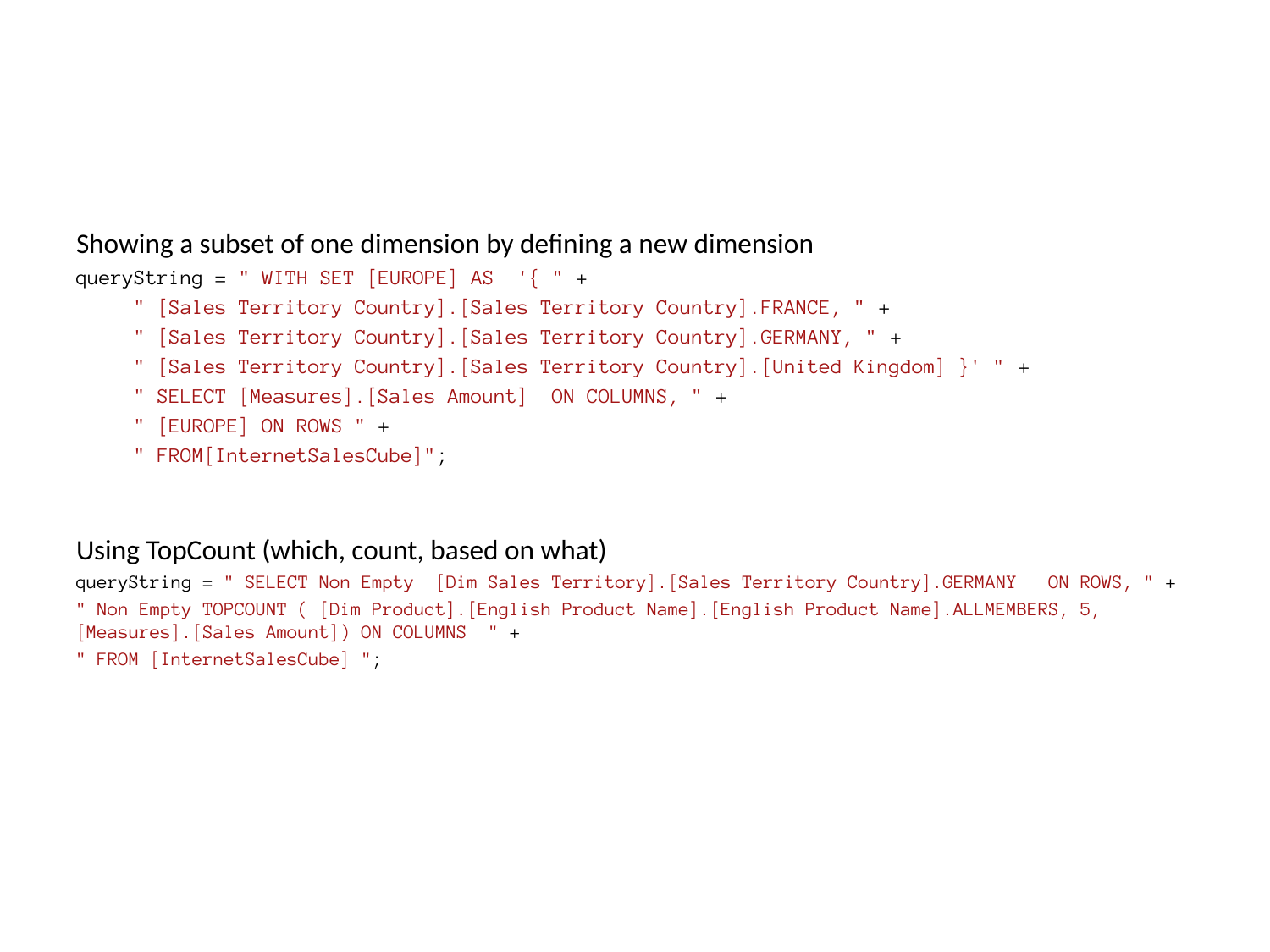

Showing a subset of one dimension by defining a new dimension
queryString = " WITH SET [EUROPE] AS  '{ " +
     " [Sales Territory Country].[Sales Territory Country].FRANCE, " +
     " [Sales Territory Country].[Sales Territory Country].GERMANY, " +
     " [Sales Territory Country].[Sales Territory Country].[United Kingdom] }' " +
     " SELECT [Measures].[Sales Amount]  ON COLUMNS, " +
     " [EUROPE] ON ROWS " +
     " FROM[InternetSalesCube]";

Using TopCount (which, count, based on what)
queryString = " SELECT Non Empty  [Dim Sales Territory].[Sales Territory Country].GERMANY   ON ROWS, " +
" Non Empty TOPCOUNT ( [Dim Product].[English Product Name].[English Product Name].ALLMEMBERS, 5, [Measures].[Sales Amount]) ON COLUMNS  " +
" FROM [InternetSalesCube] ";